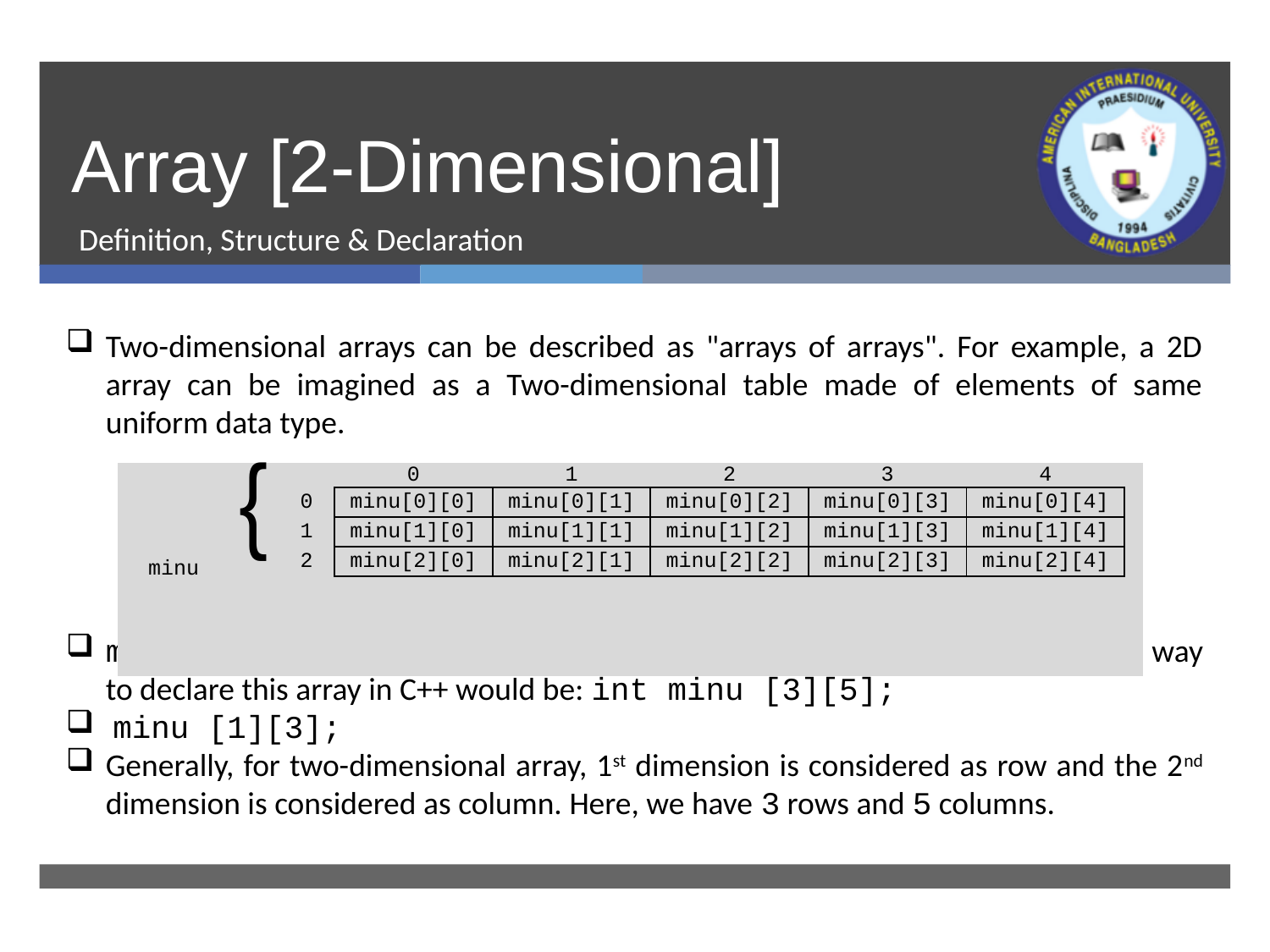

# Array [2-Dimensional]
Definition, Structure & Declaration
Two-dimensional arrays can be described as "arrays of arrays". For example, a 2D array can be imagined as a Two-dimensional table made of elements of same uniform data type.

minu represents a Two-dimensional array of 3 per 5 elements of type int. The way to declare this array in C++ would be: int minu [3][5];
 minu [1][3];
Generally, for two-dimensional array, 1st dimension is considered as row and the 2nd dimension is considered as column. Here, we have 3 rows and 5 columns.
| minu | { |  | 0 | 1 | 2 | 3 | 4 |  |
| --- | --- | --- | --- | --- | --- | --- | --- | --- |
|  |  | 0 | minu[0][0] | minu[0][1] | minu[0][2] | minu[0][3] | minu[0][4] |  |
|  |  | 1 | minu[1][0] | minu[1][1] | minu[1][2] | minu[1][3] | minu[1][4] |  |
|  |  | 2 | minu[2][0] | minu[2][1] | minu[2][2] | minu[2][3] | minu[2][4] |  |
|  |  |  |  |  |  |  |  |  |